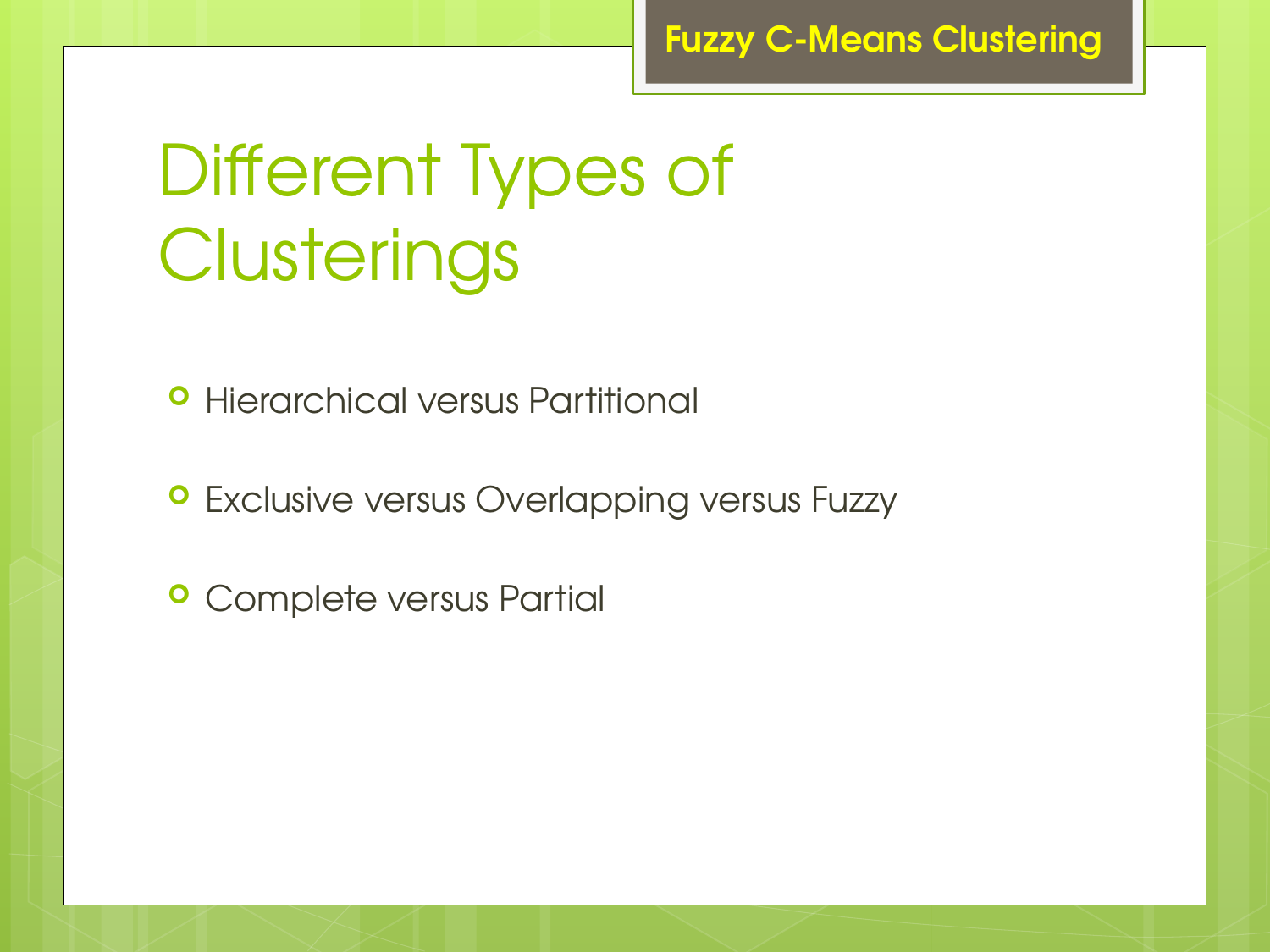

# Diﬀerent Types of Clusterings

Hierarchical versus Partitional

Exclusive versus Overlapping versus Fuzzy

Complete versus Partial